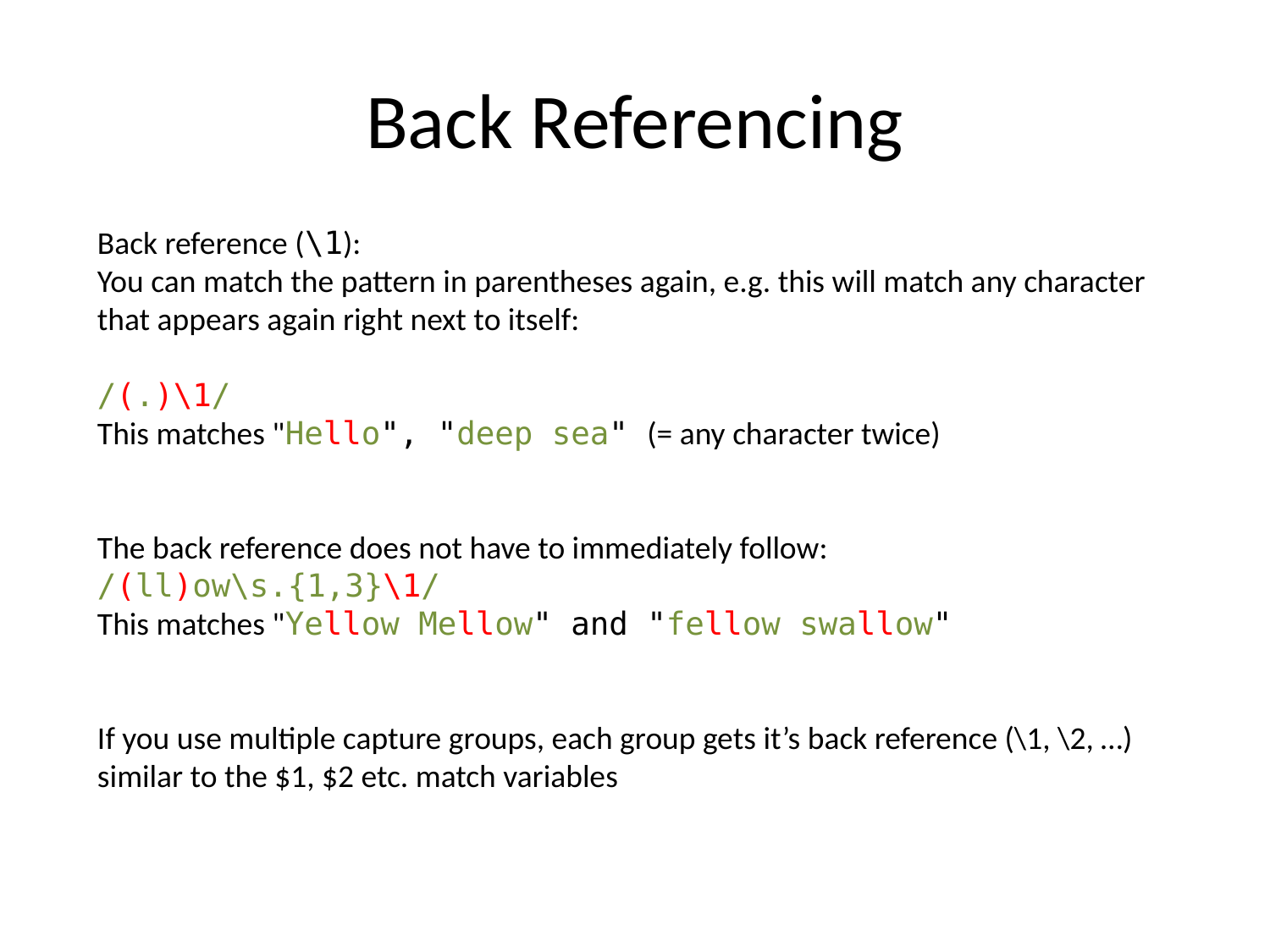

# Back Referencing
Back reference (\1):
You can match the pattern in parentheses again, e.g. this will match any character that appears again right next to itself:

/(.)\1/
This matches "Hello", "deep sea" (= any character twice)

The back reference does not have to immediately follow:
/(ll)ow\s.{1,3}\1/
This matches "Yellow Mellow" and "fellow swallow"

If you use multiple capture groups, each group gets it’s back reference (\1, \2, …)
similar to the $1, $2 etc. match variables